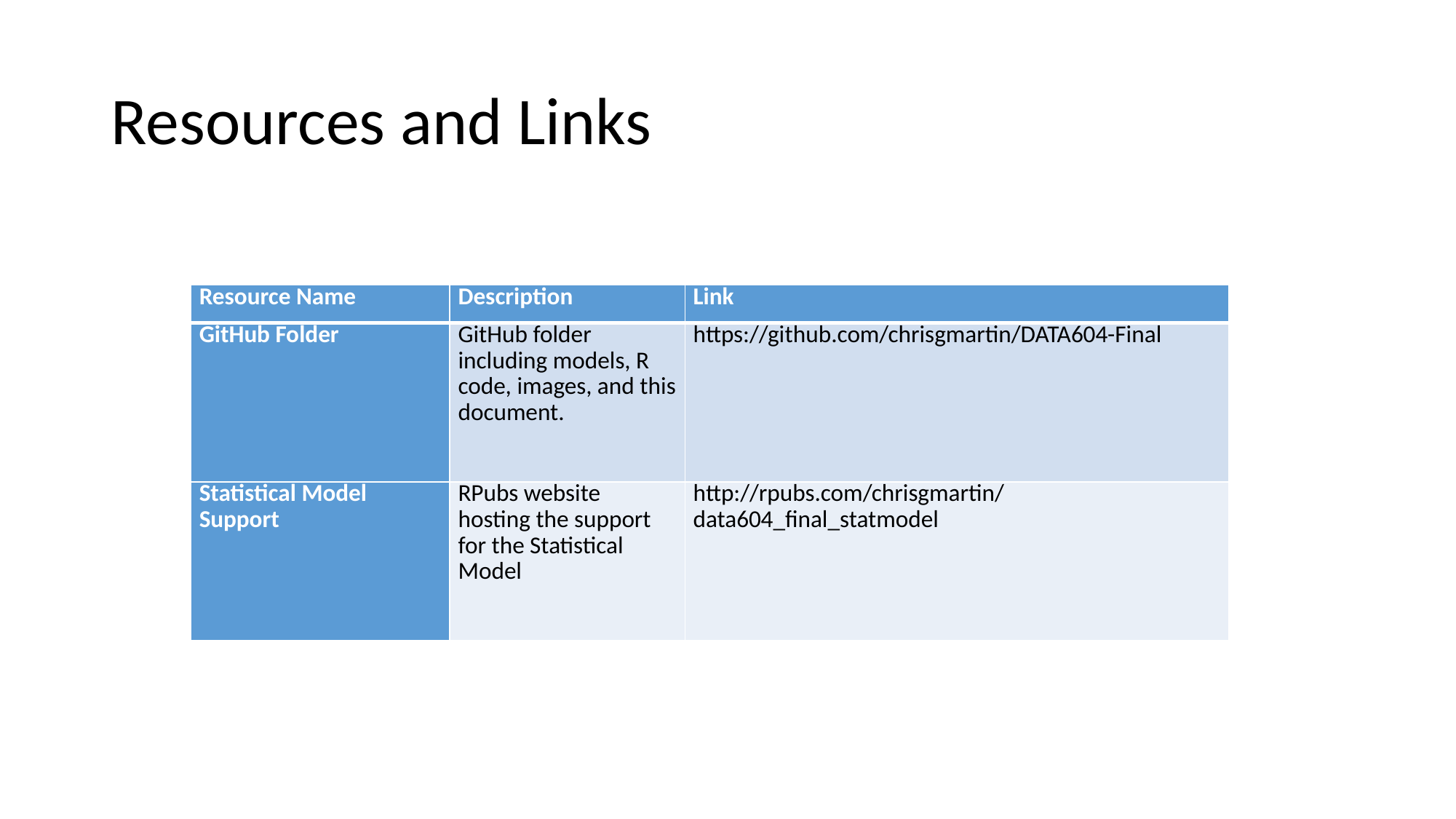

# Resources and Links
| Resource Name | Description | Link |
| --- | --- | --- |
| GitHub Folder | GitHub folder including models, R code, images, and this document. | https://github.com/chrisgmartin/DATA604-Final |
| Statistical Model Support | RPubs website hosting the support for the Statistical Model | http://rpubs.com/chrisgmartin/data604\_final\_statmodel |